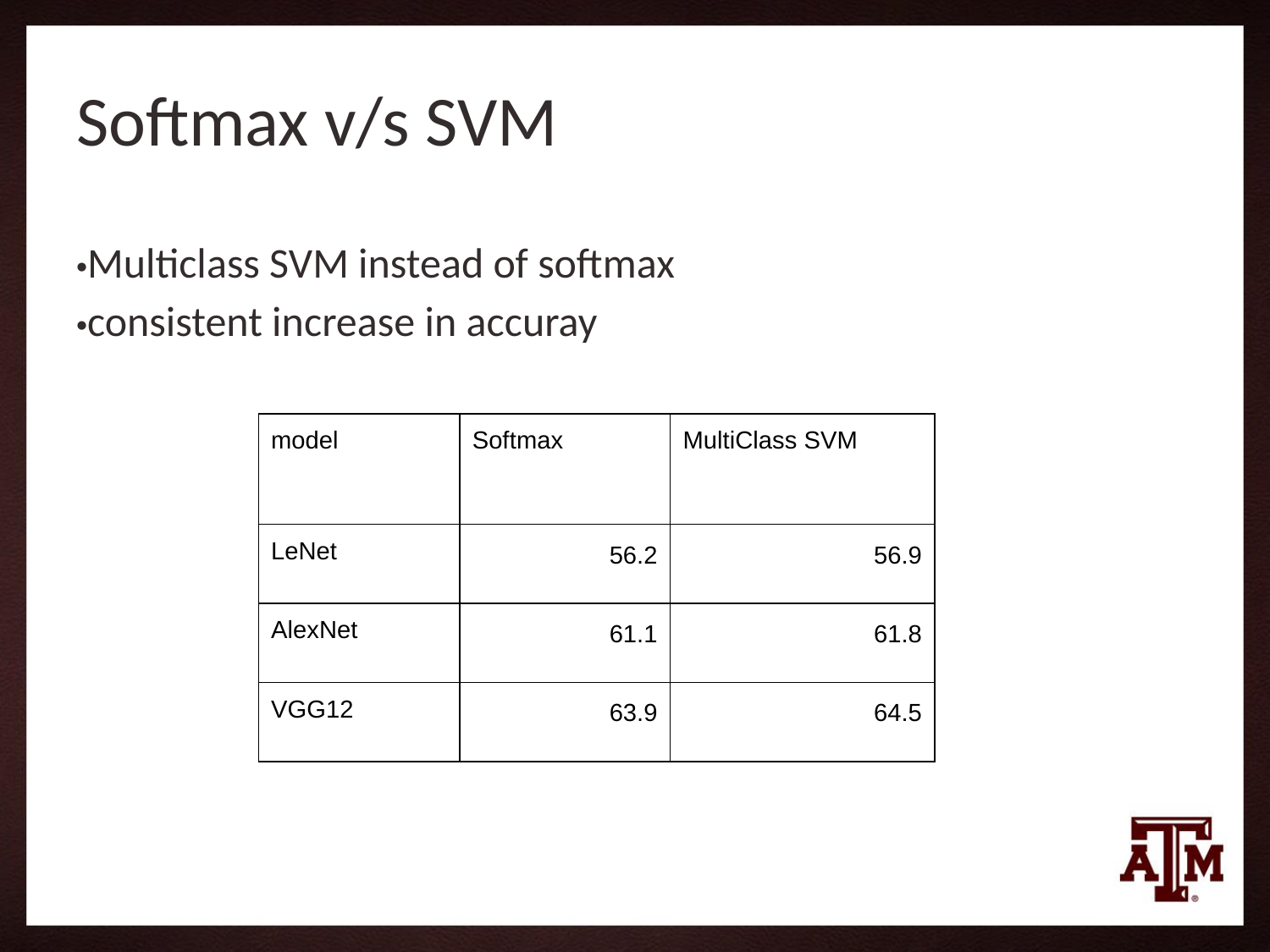

# Softmax v/s SVM
•Multiclass SVM instead of softmax
•consistent increase in accuray

| model | Softmax | MultiClass SVM |
| --- | --- | --- |
| LeNet | 56.2 | 56.9 |
| AlexNet | 61.1 | 61.8 |
| VGG12 | 63.9 | 64.5 |